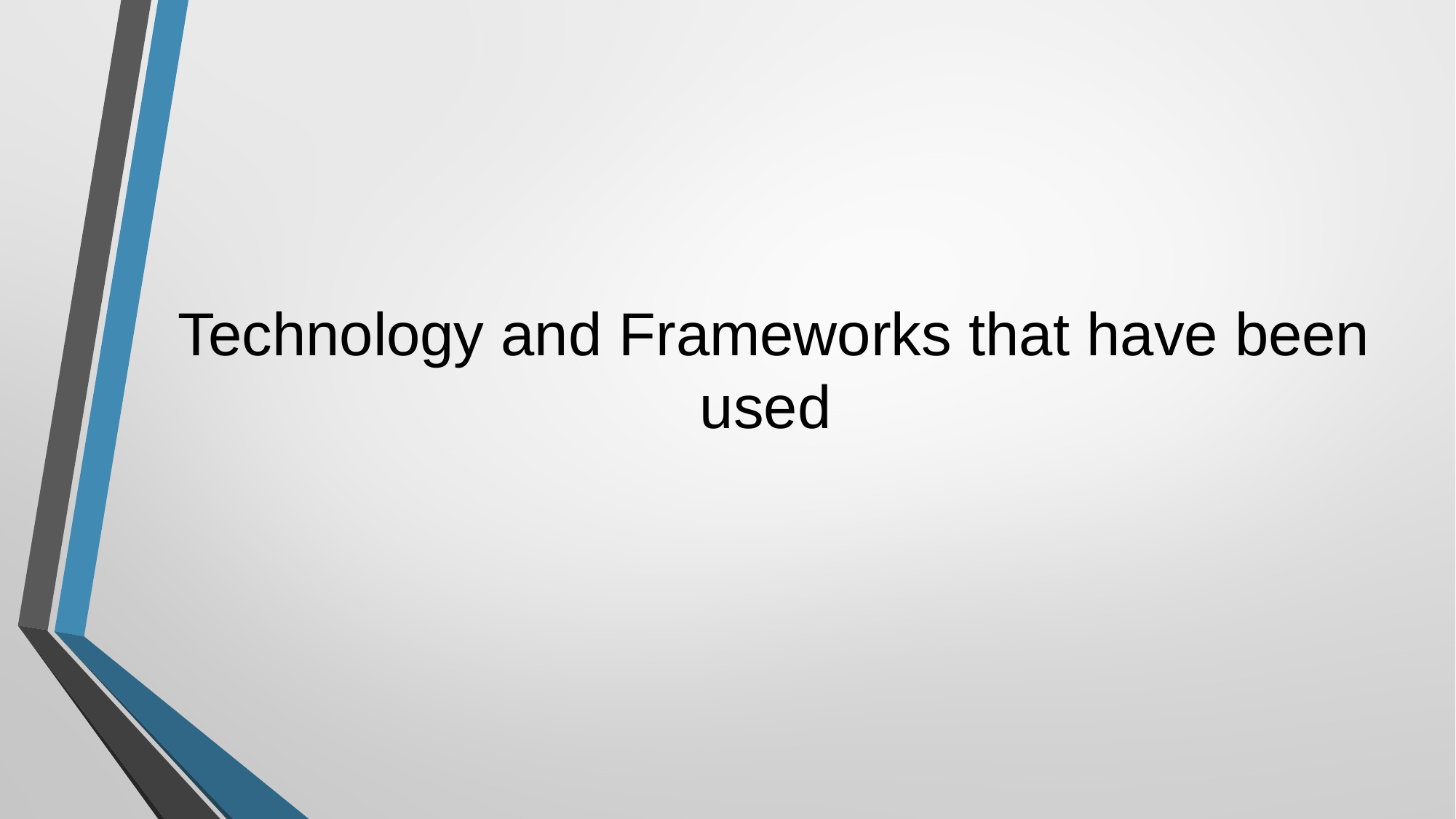

# Technology and Frameworks that have been used